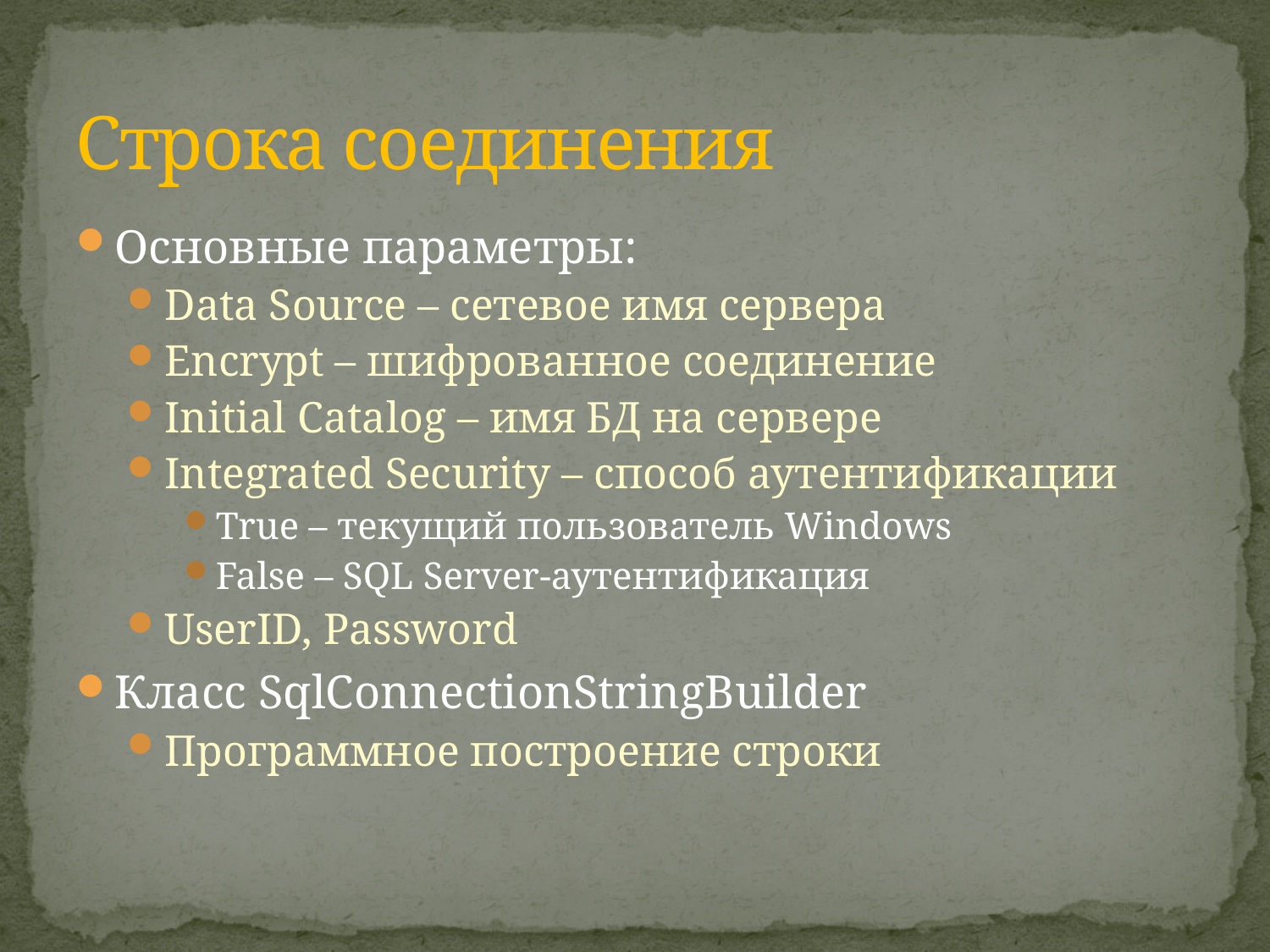

# Строка соединения
Основные параметры:
Data Source – сетевое имя сервера
Encrypt – шифрованное соединение
Initial Catalog – имя БД на сервере
Integrated Security – способ аутентификации
True – текущий пользователь Windows
False – SQL Server-аутентификация
UserID, Password
Класс SqlConnectionStringBuilder
Программное построение строки